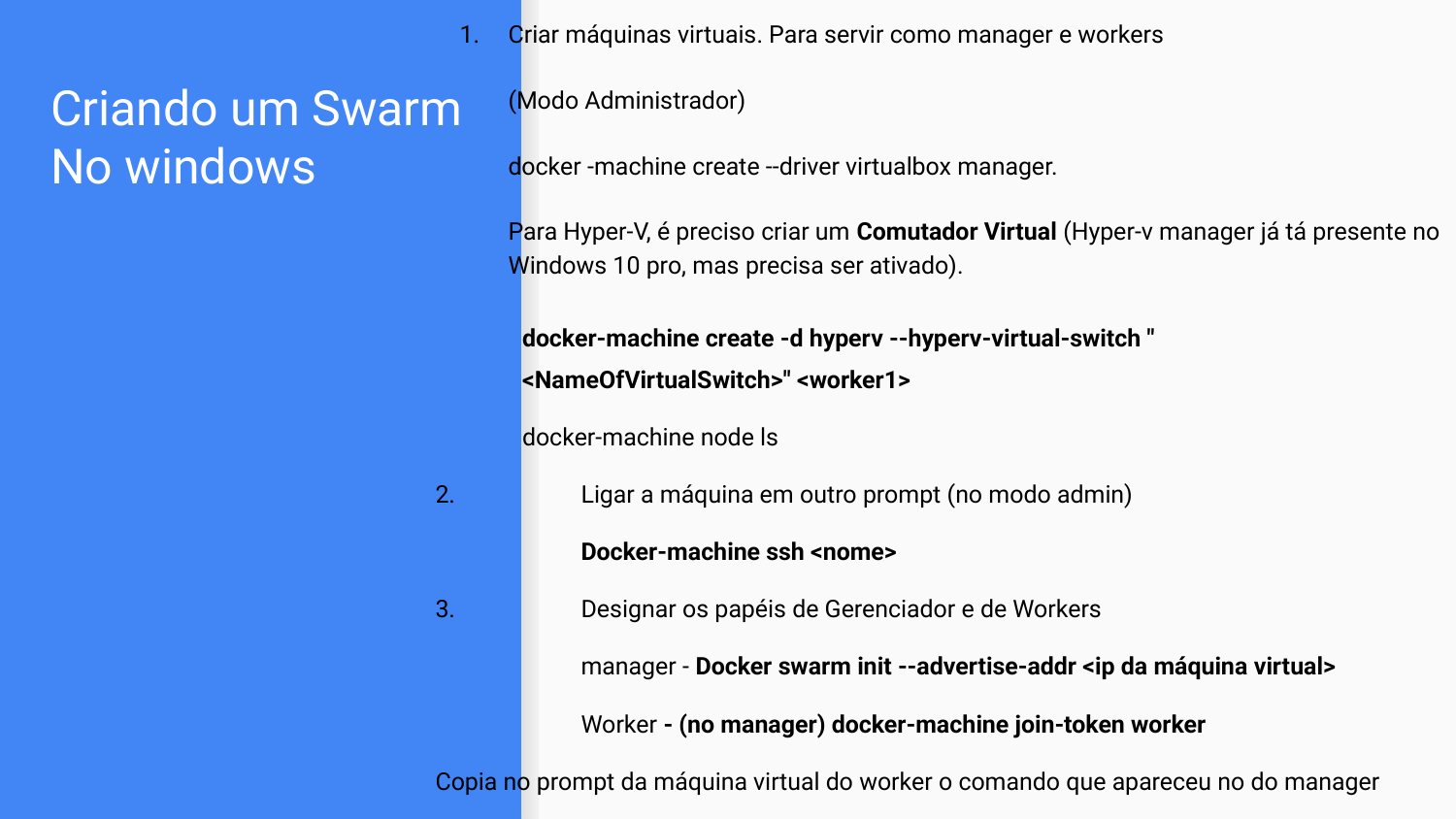

Criar máquinas virtuais. Para servir como manager e workers
(Modo Administrador)
docker -machine create --driver virtualbox manager.
Para Hyper-V, é preciso criar um Comutador Virtual (Hyper-v manager já tá presente no Windows 10 pro, mas precisa ser ativado).
docker-machine create -d hyperv --hyperv-virtual-switch "	<NameOfVirtualSwitch>" <worker1>
docker-machine node ls
2. 	Ligar a máquina em outro prompt (no modo admin)
	Docker-machine ssh <nome>
3. 	Designar os papéis de Gerenciador e de Workers
	manager - Docker swarm init --advertise-addr <ip da máquina virtual>
	Worker - (no manager) docker-machine join-token worker
Copia no prompt da máquina virtual do worker o comando que apareceu no do manager

# Criando um Swarm
No windows